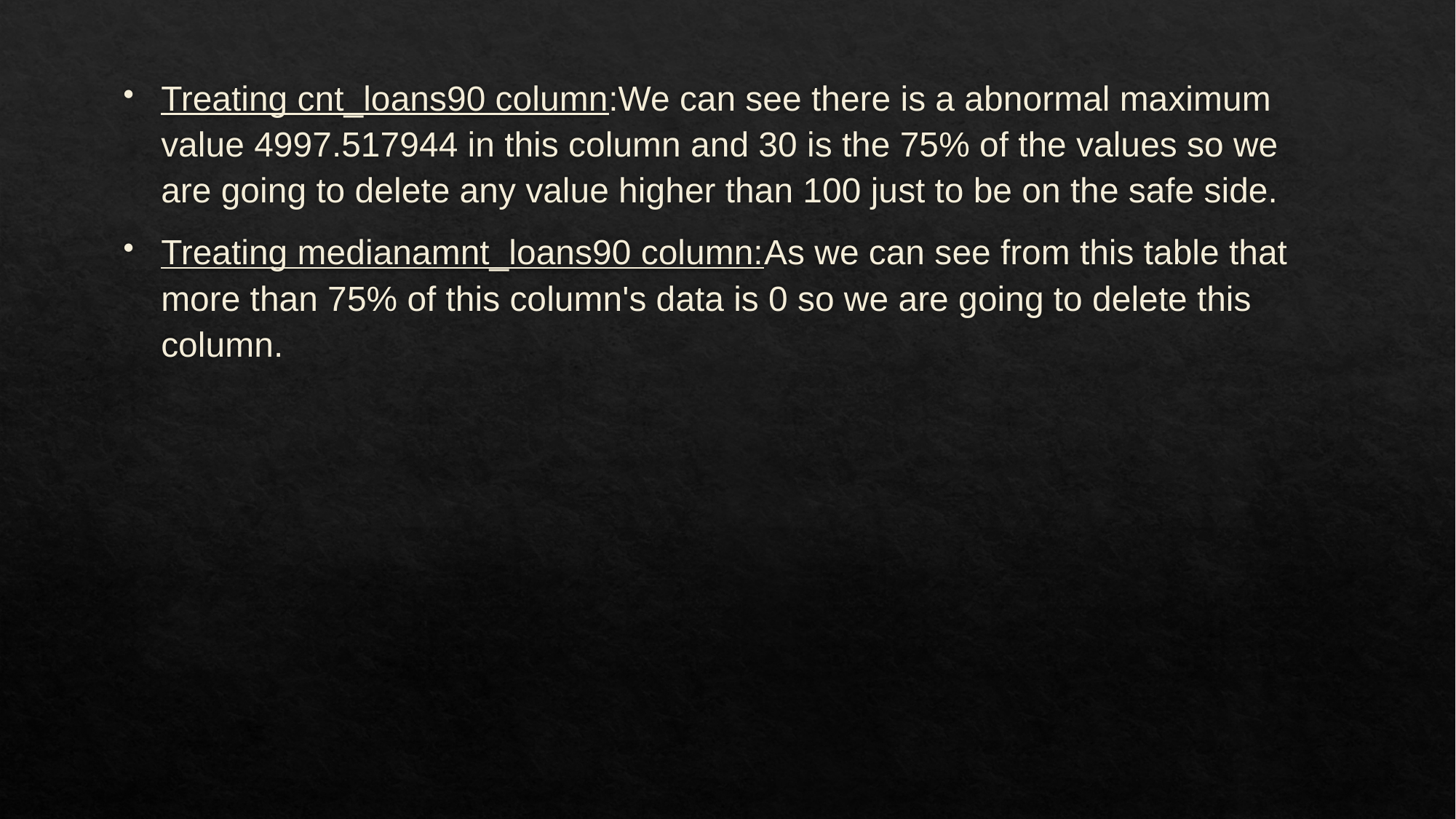

Treating cnt_loans90 column:We can see there is a abnormal maximum value 4997.517944 in this column and 30 is the 75% of the values so we are going to delete any value higher than 100 just to be on the safe side.
Treating medianamnt_loans90 column:As we can see from this table that more than 75% of this column's data is 0 so we are going to delete this column.